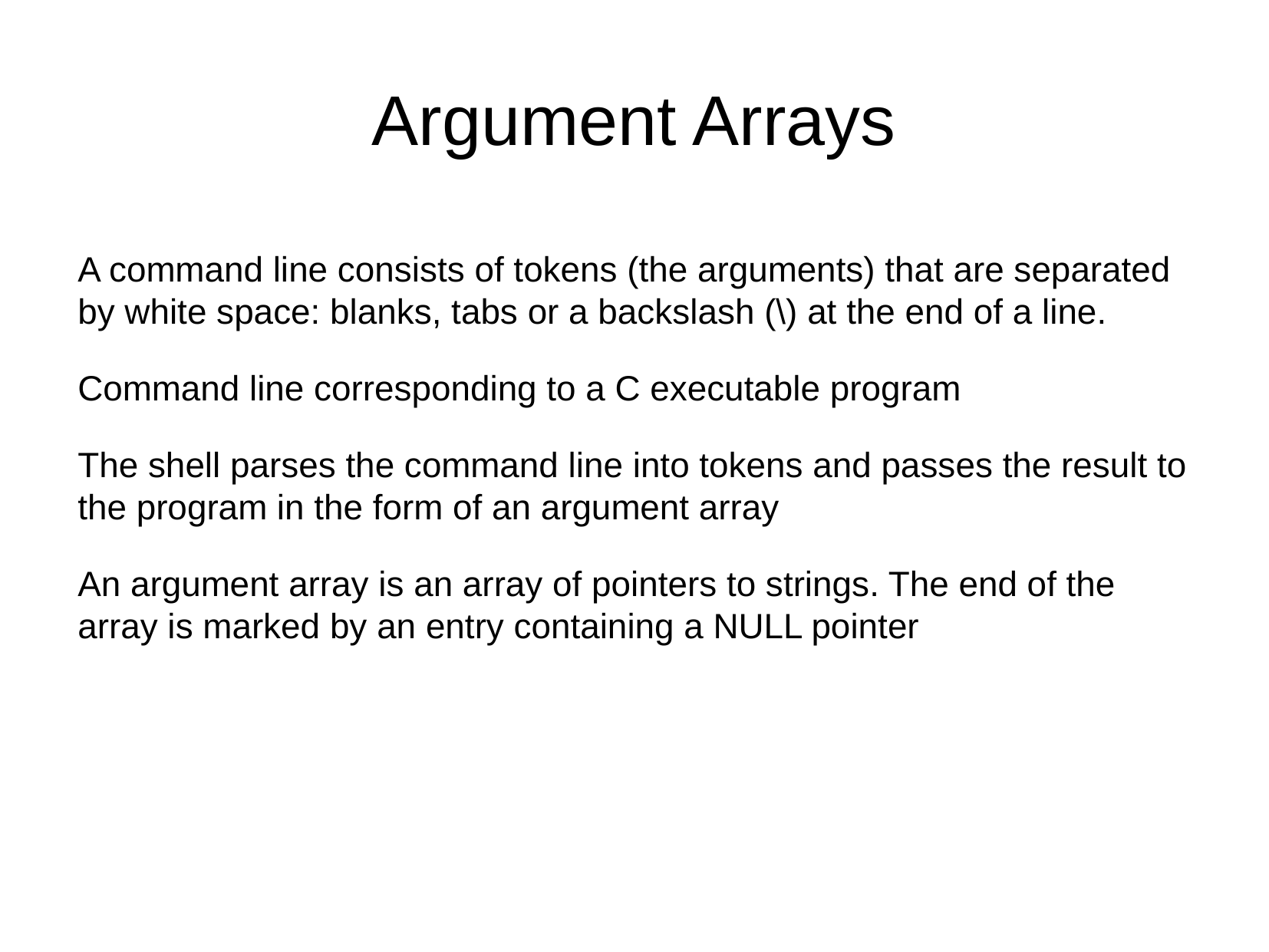

Argument Arrays
A command line consists of tokens (the arguments) that are separated by white space: blanks, tabs or a backslash (\) at the end of a line.

Command line corresponding to a C executable program

The shell parses the command line into tokens and passes the result to the program in the form of an argument array

An argument array is an array of pointers to strings. The end of the array is marked by an entry containing a NULL pointer